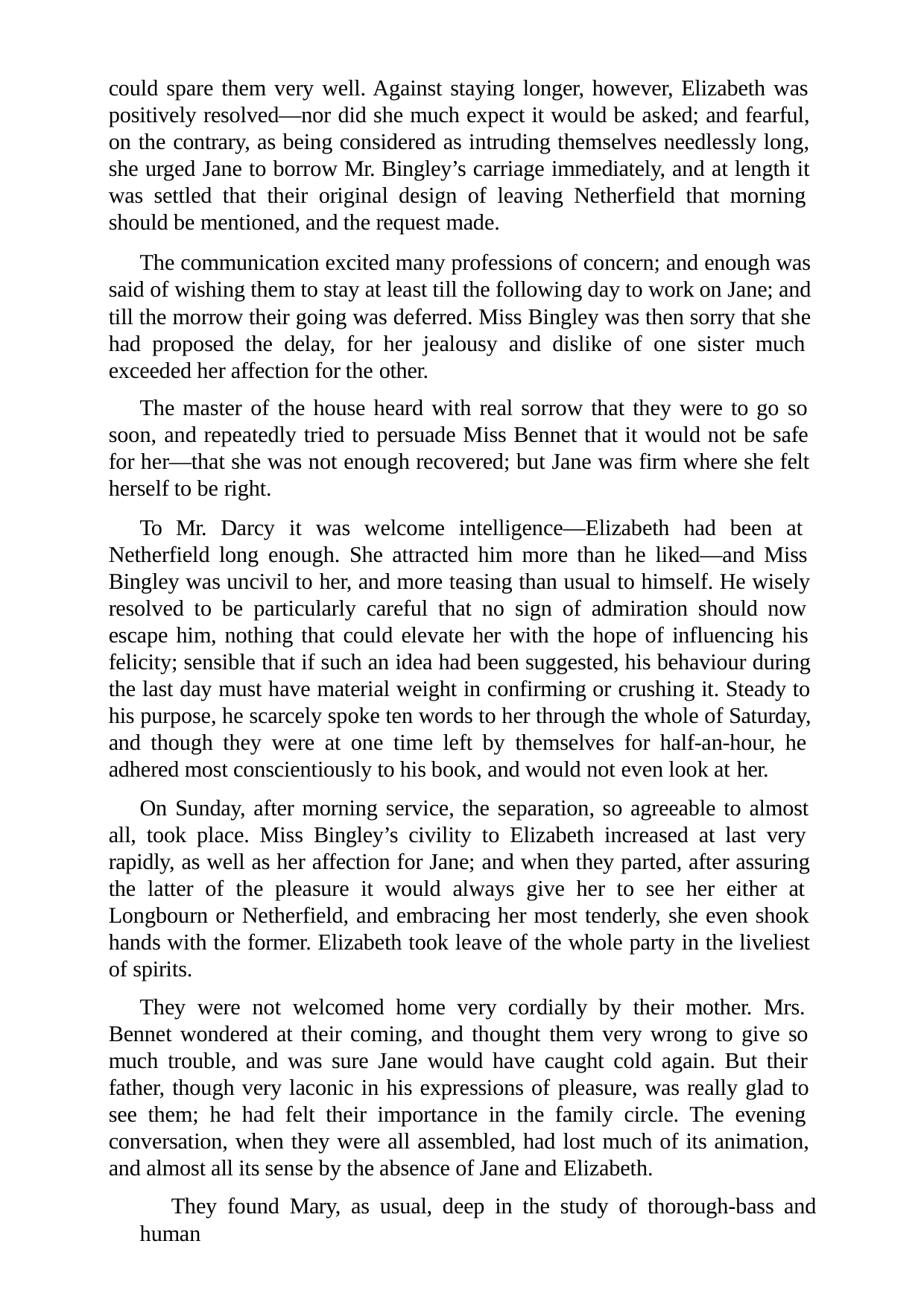

could spare them very well. Against staying longer, however, Elizabeth was  positively resolved—nor did she much expect it would be asked; and fearful,  on the contrary, as being considered as intruding themselves needlessly long,  she urged Jane to borrow Mr. Bingley’s carriage immediately, and at length it  was settled that their original design of leaving Netherfield that morning  should be mentioned, and the request made.
The communication excited many professions of concern; and enough was  said of wishing them to stay at least till the following day to work on Jane; and  till the morrow their going was deferred. Miss Bingley was then sorry that she  had proposed the delay, for her jealousy and dislike of one sister much  exceeded her affection for the other.
The master of the house heard with real sorrow that they were to go so  soon, and repeatedly tried to persuade Miss Bennet that it would not be safe  for her—that she was not enough recovered; but Jane was firm where she felt  herself to be right.
To Mr. Darcy it was welcome intelligence—Elizabeth had been at  Netherfield long enough. She attracted him more than he liked—and Miss  Bingley was uncivil to her, and more teasing than usual to himself. He wisely  resolved to be particularly careful that no sign of admiration should now  escape him, nothing that could elevate her with the hope of influencing his  felicity; sensible that if such an idea had been suggested, his behaviour during  the last day must have material weight in confirming or crushing it. Steady to  his purpose, he scarcely spoke ten words to her through the whole of Saturday,  and though they were at one time left by themselves for half-an-hour, he  adhered most conscientiously to his book, and would not even look at her.
On Sunday, after morning service, the separation, so agreeable to almost  all, took place. Miss Bingley’s civility to Elizabeth increased at last very  rapidly, as well as her affection for Jane; and when they parted, after assuring  the latter of the pleasure it would always give her to see her either at  Longbourn or Netherfield, and embracing her most tenderly, she even shook  hands with the former. Elizabeth took leave of the whole party in the liveliest  of spirits.
They were not welcomed home very cordially by their mother. Mrs.  Bennet wondered at their coming, and thought them very wrong to give so  much trouble, and was sure Jane would have caught cold again. But their  father, though very laconic in his expressions of pleasure, was really glad to  see them; he had felt their importance in the family circle. The evening  conversation, when they were all assembled, had lost much of its animation,  and almost all its sense by the absence of Jane and Elizabeth.
They found Mary, as usual, deep in the study of thorough-bass and human